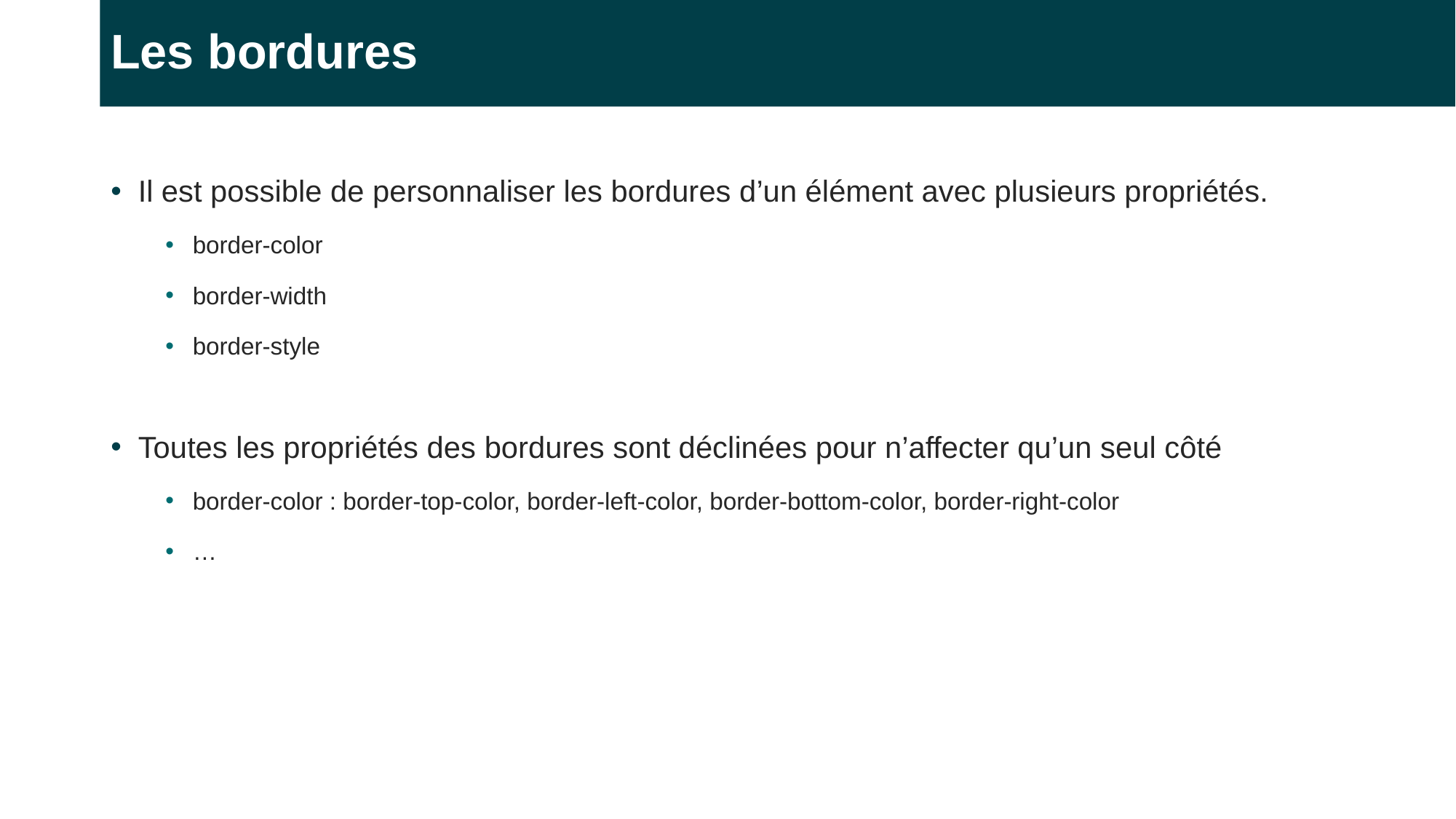

# Les bordures
Il est possible de personnaliser les bordures d’un élément avec plusieurs propriétés.
border-color
border-width
border-style

Toutes les propriétés des bordures sont déclinées pour n’affecter qu’un seul côté
border-color : border-top-color, border-left-color, border-bottom-color, border-right-color
…